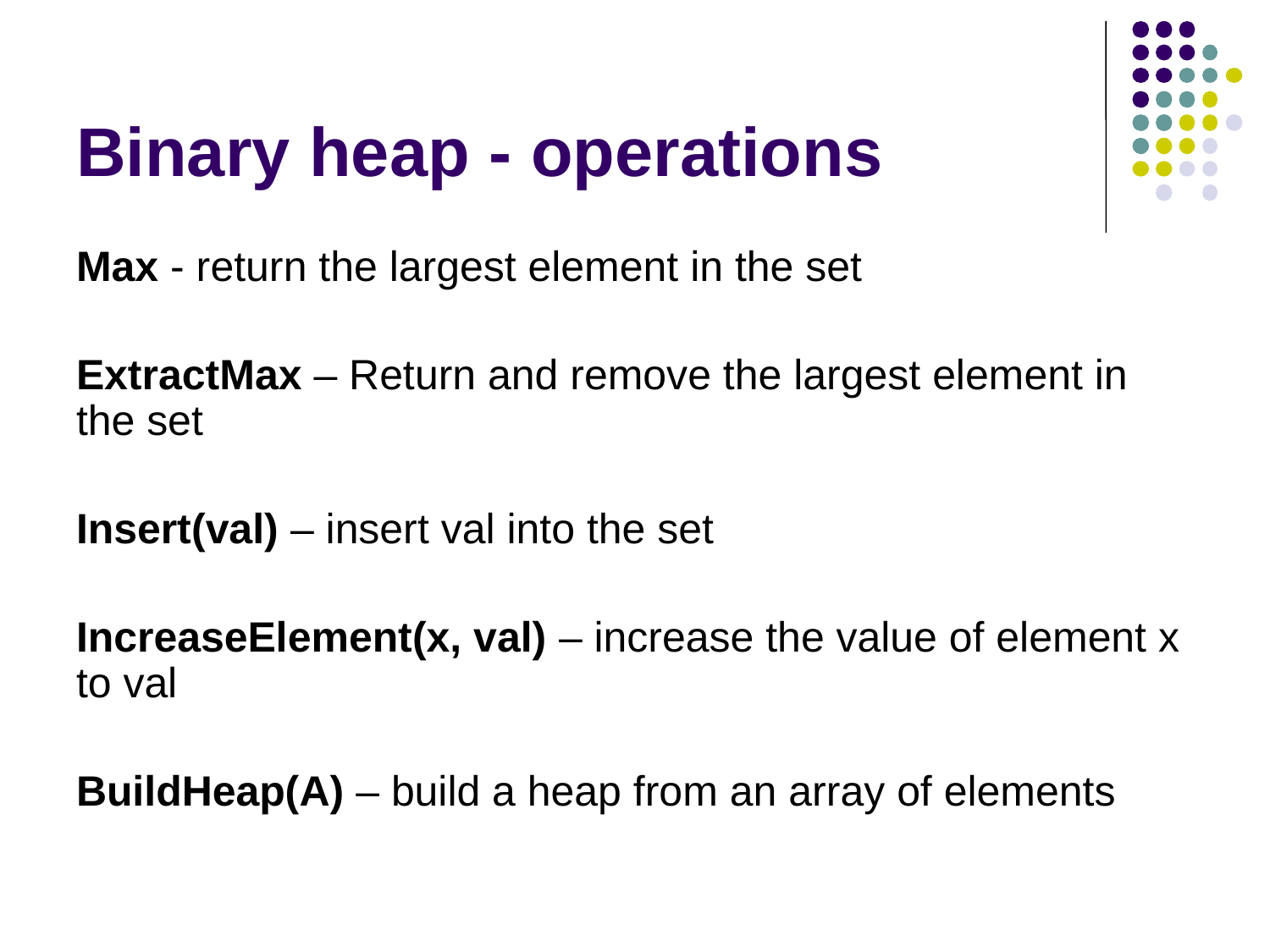

# Binary heap - operations
Max - return the largest element in the set

ExtractMax – Return and remove the largest element in the set

Insert(val) – insert val into the set

IncreaseElement(x, val) – increase the value of element x to val

BuildHeap(A) – build a heap from an array of elements